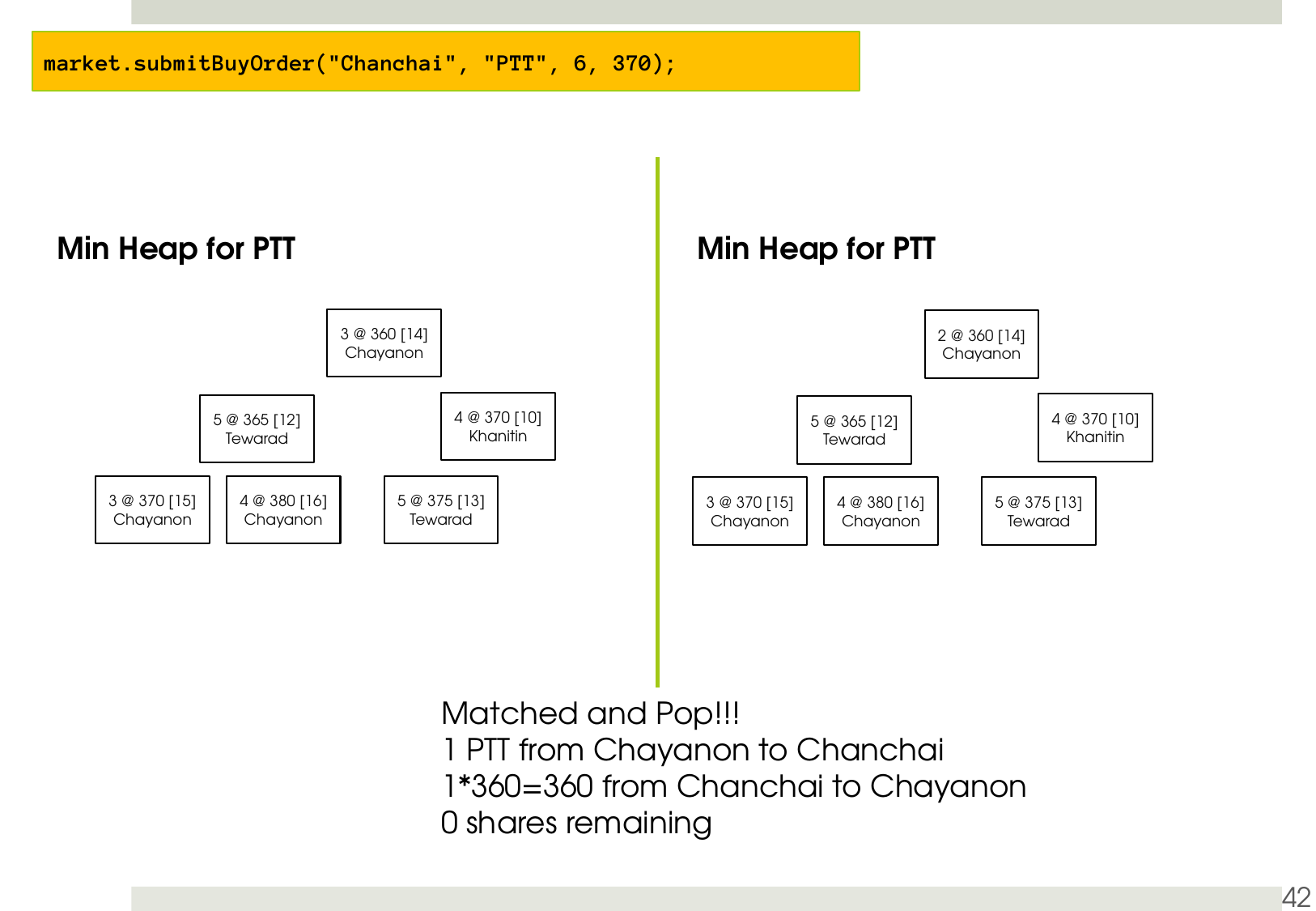

market.submitBuyOrder("Chanchai", "PTT", 6, 370);
Min Heap for PTT
Min Heap for PTT
3 @ 360 [14]
Chayanon
2 @ 360 [14]
Chayanon
4 @ 370 [10]
Khanitin
4 @ 370 [10]
Khanitin
5 @ 365 [12]
Tewarad
5 @ 365 [12]
Tewarad
4 @ 380 [16]
Chayanon
3 @ 370 [15]
Chayanon
5 @ 375 [13]
Tewarad
4 @ 380 [16]
Chayanon
3 @ 370 [15]
Chayanon
5 @ 375 [13]
Tewarad
Matched and Pop!!!
1 PTT from Chayanon to Chanchai
1*360=360 from Chanchai to Chayanon
0 shares remaining
42